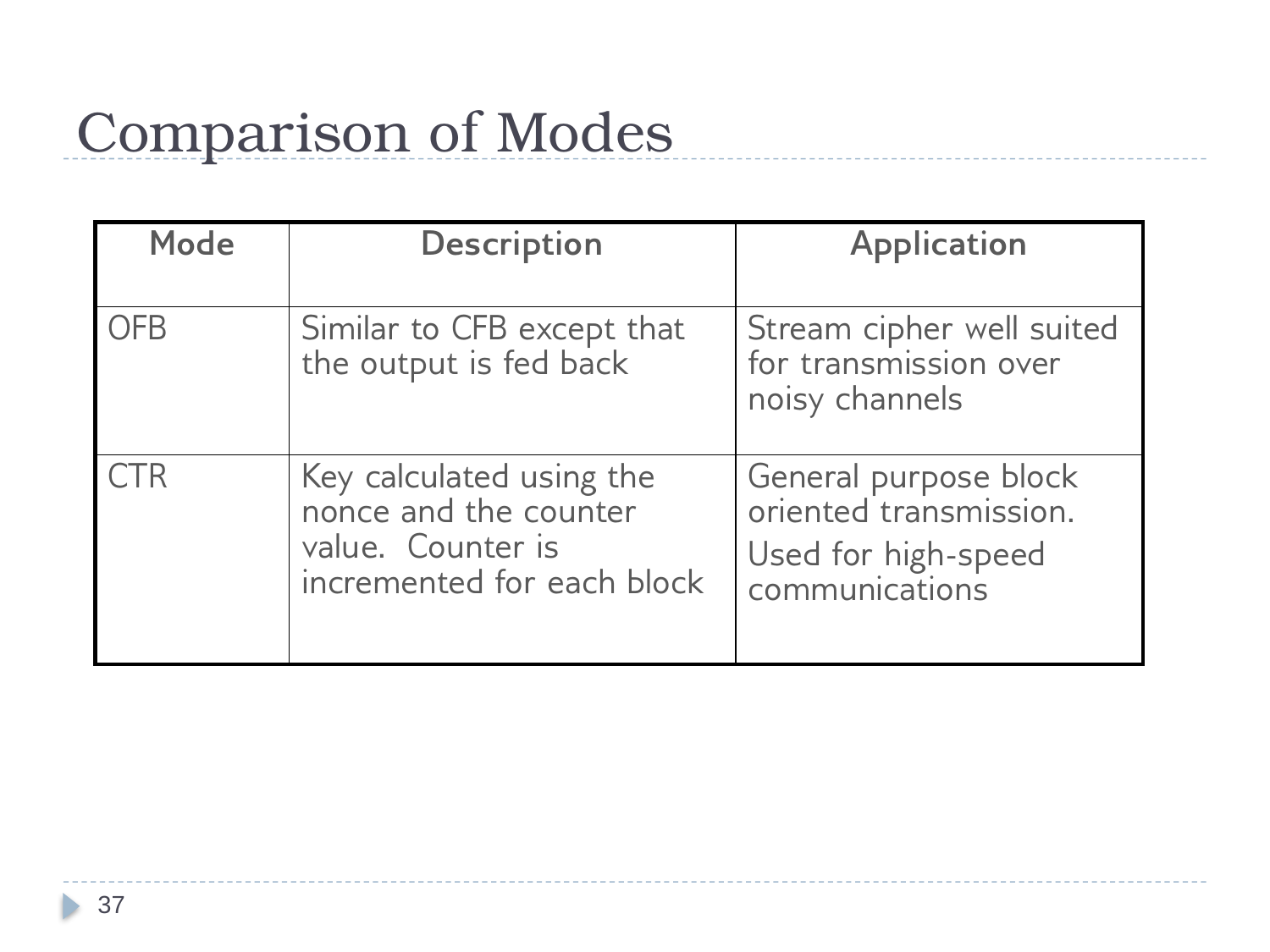

# Comparison of Modes
| Mode | Description | Application |
| --- | --- | --- |
| OFB | Similar to CFB except that the output is fed back | Stream cipher well suited for transmission over noisy channels |
| CTR | Key calculated using the nonce and the counter value. Counter is incremented for each block | General purpose block oriented transmission. Used for high-speed communications |
37